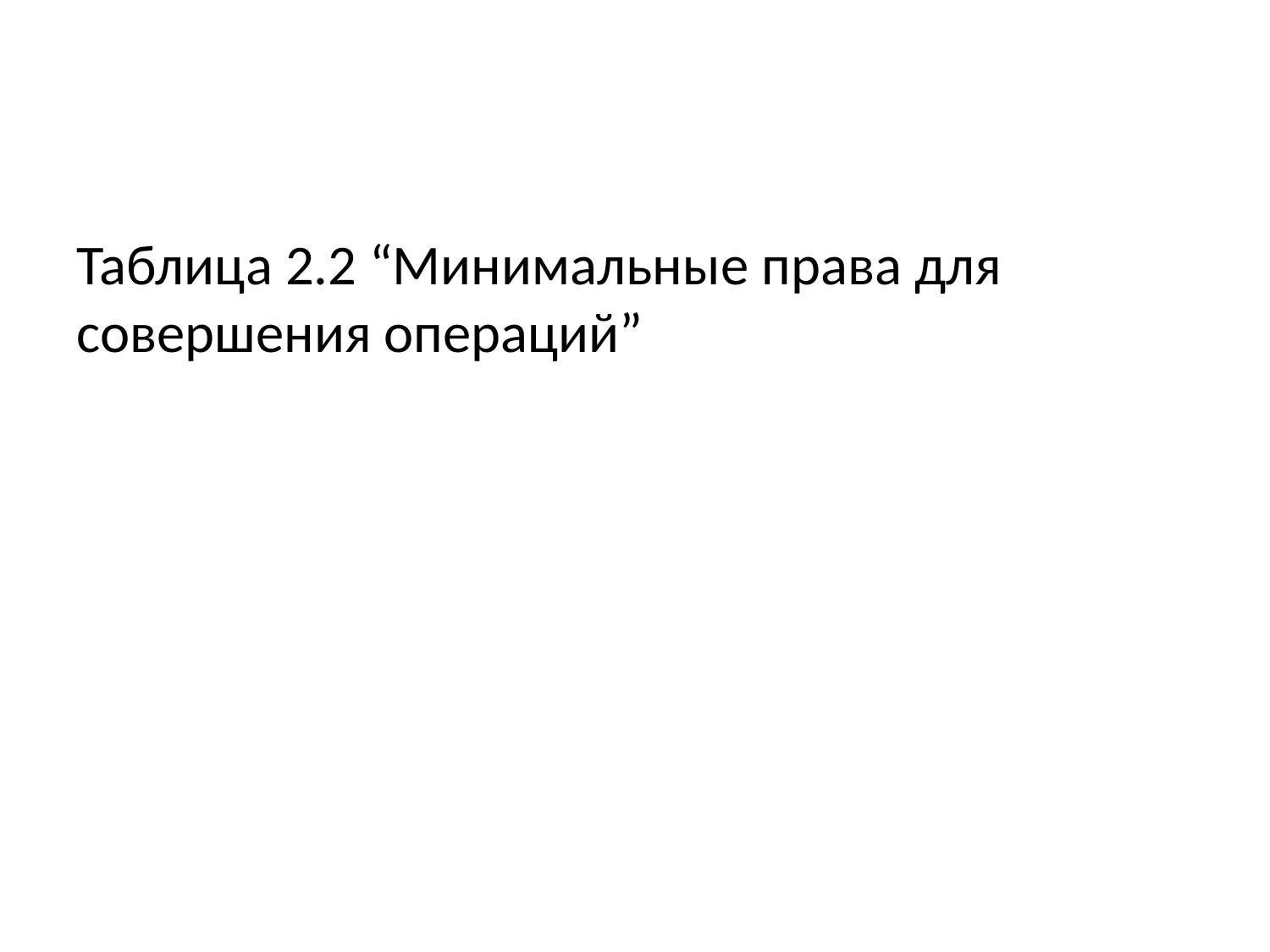

Таблица 2.2 “Минимальные права для совершения операций”